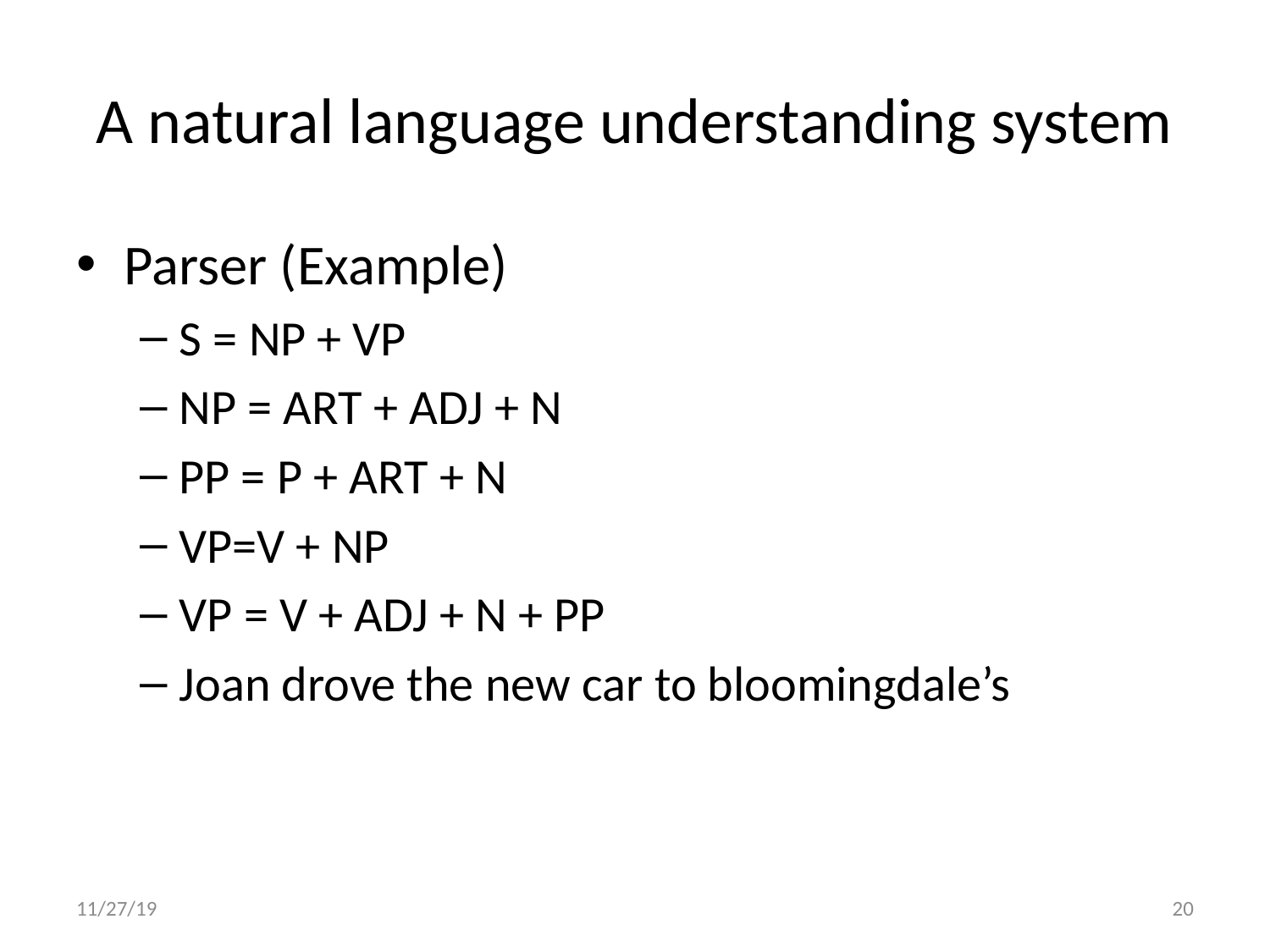

# A natural language understanding system
Parser (Example)
S = NP + VP
NP = ART + ADJ + N
PP = P + ART + N
VP=V + NP
VP = V + ADJ + N + PP
Joan drove the new car to bloomingdale’s

11/27/19
20